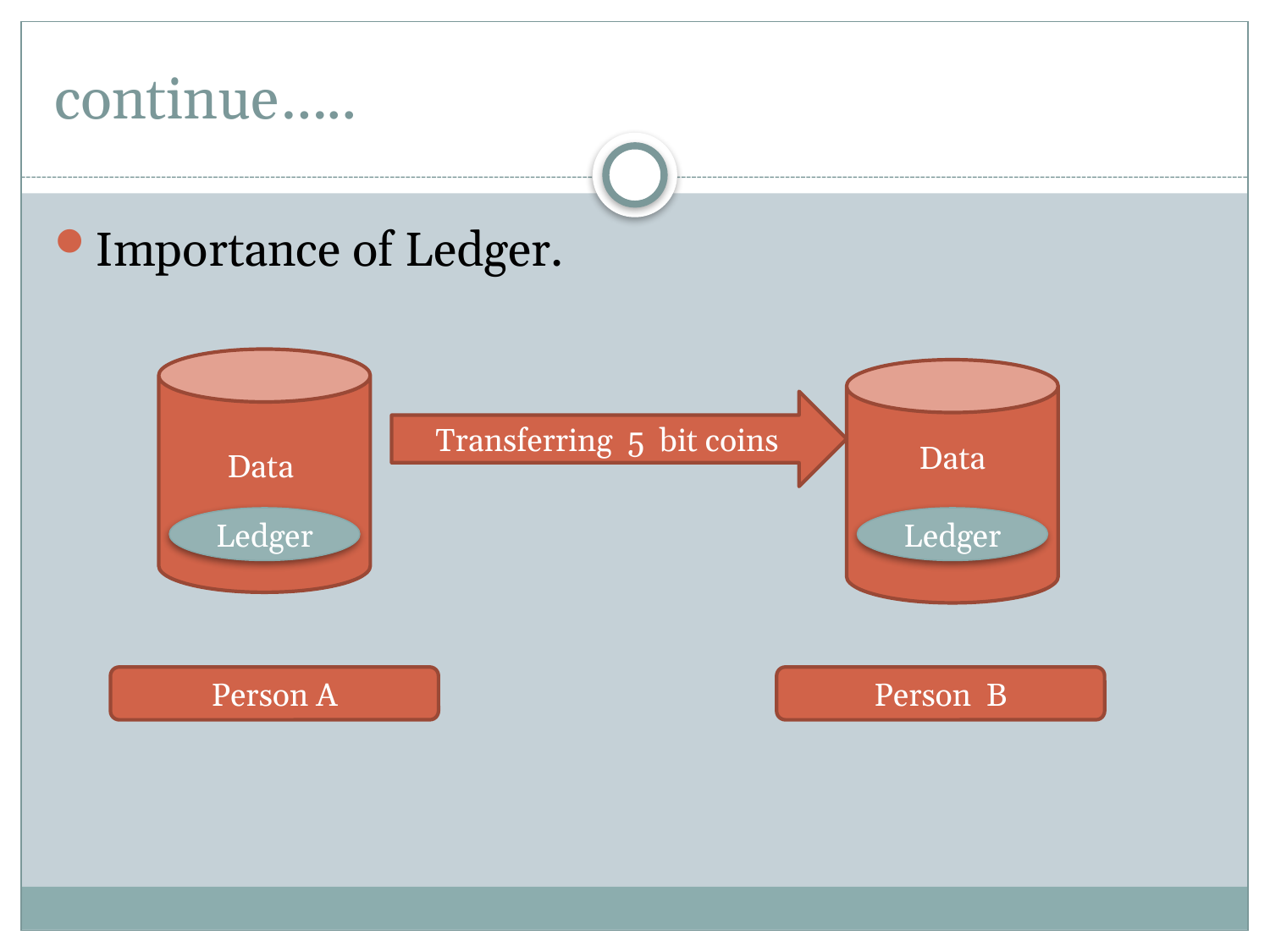

continue…..
Importance of Ledger.
Data

Data

Transferring  5  bit coins
Ledger
Ledger
Person A
Person  B